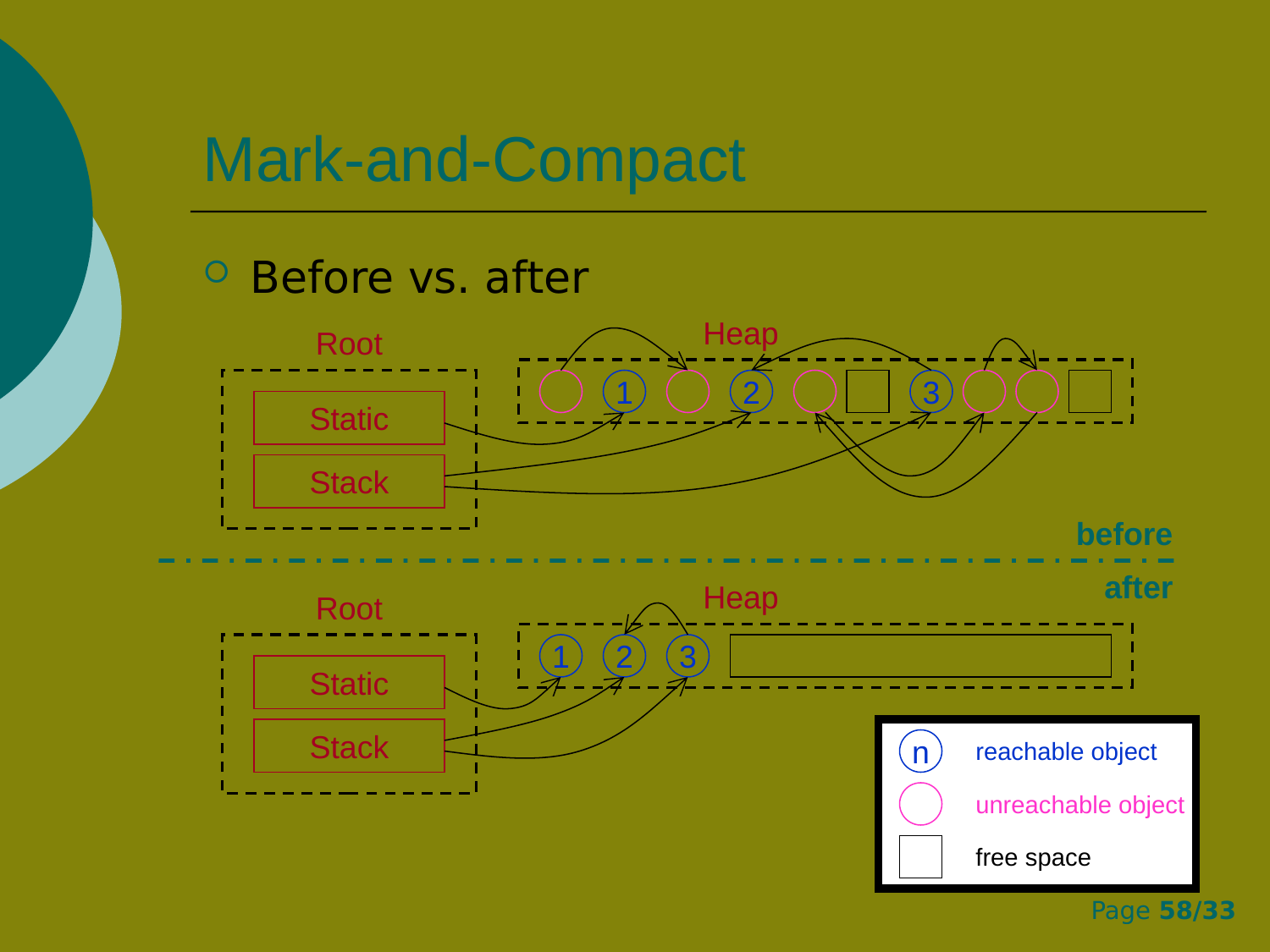

# Mark-and-Compact
Before vs. after
Heap
Root

1

2

3

Static

Stack
before

after
Heap
Root

1
2
3

Static

Stack

n
reachable object

unreachable object

free space